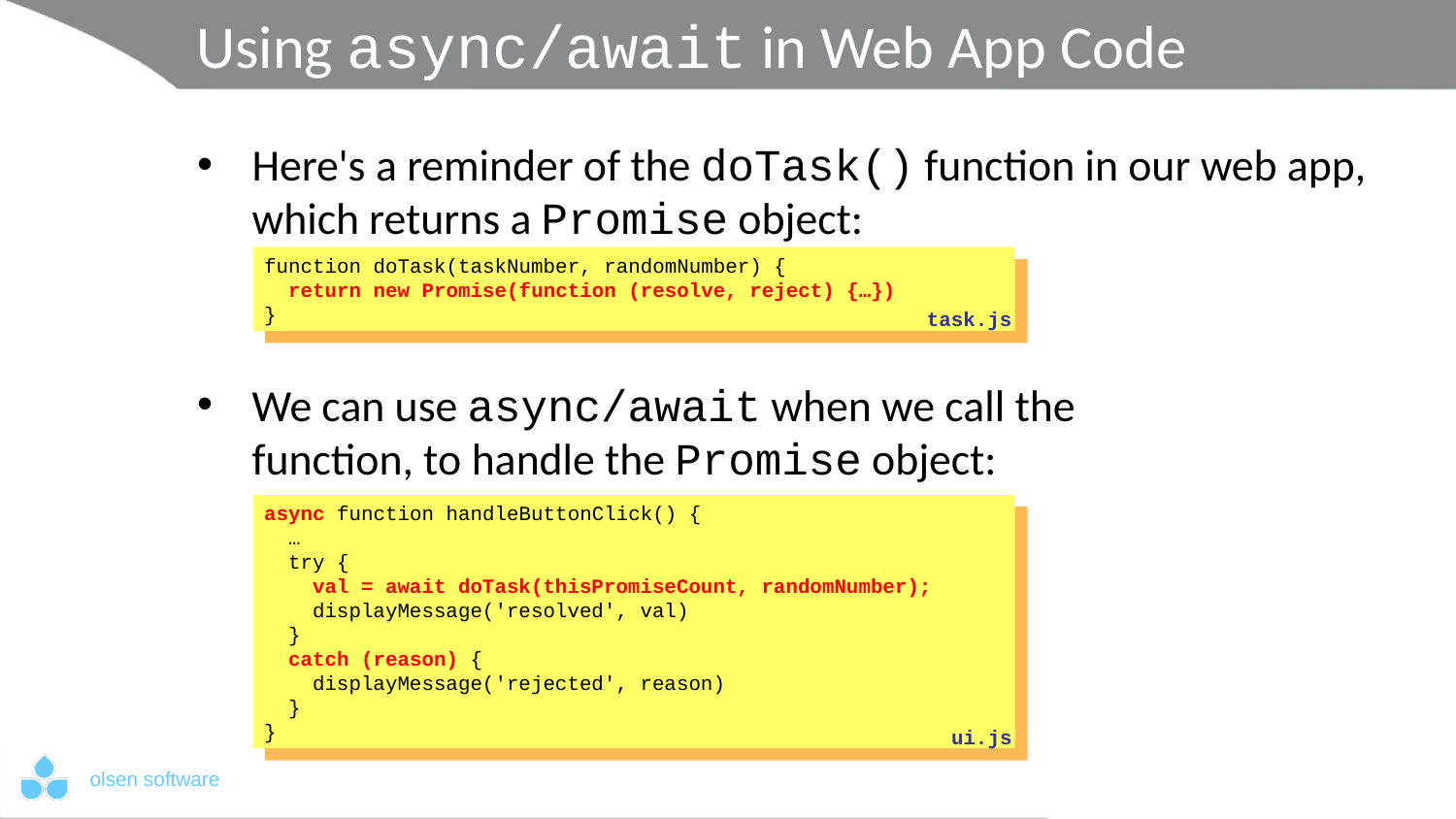

# Using async/await in Web App Code
Here's a reminder of the doTask() function in our web app, which returns a Promise object:

We can use async/await when we call the
function, to handle the Promise object:
function doTask(taskNumber, randomNumber) {
  return new Promise(function (resolve, reject) {…})
}
task.js
async function handleButtonClick() {
  …
  try {
    val = await doTask(thisPromiseCount, randomNumber);
    displayMessage('resolved', val)
  }
  catch (reason) {
    displayMessage('rejected', reason)
  }
}
ui.js